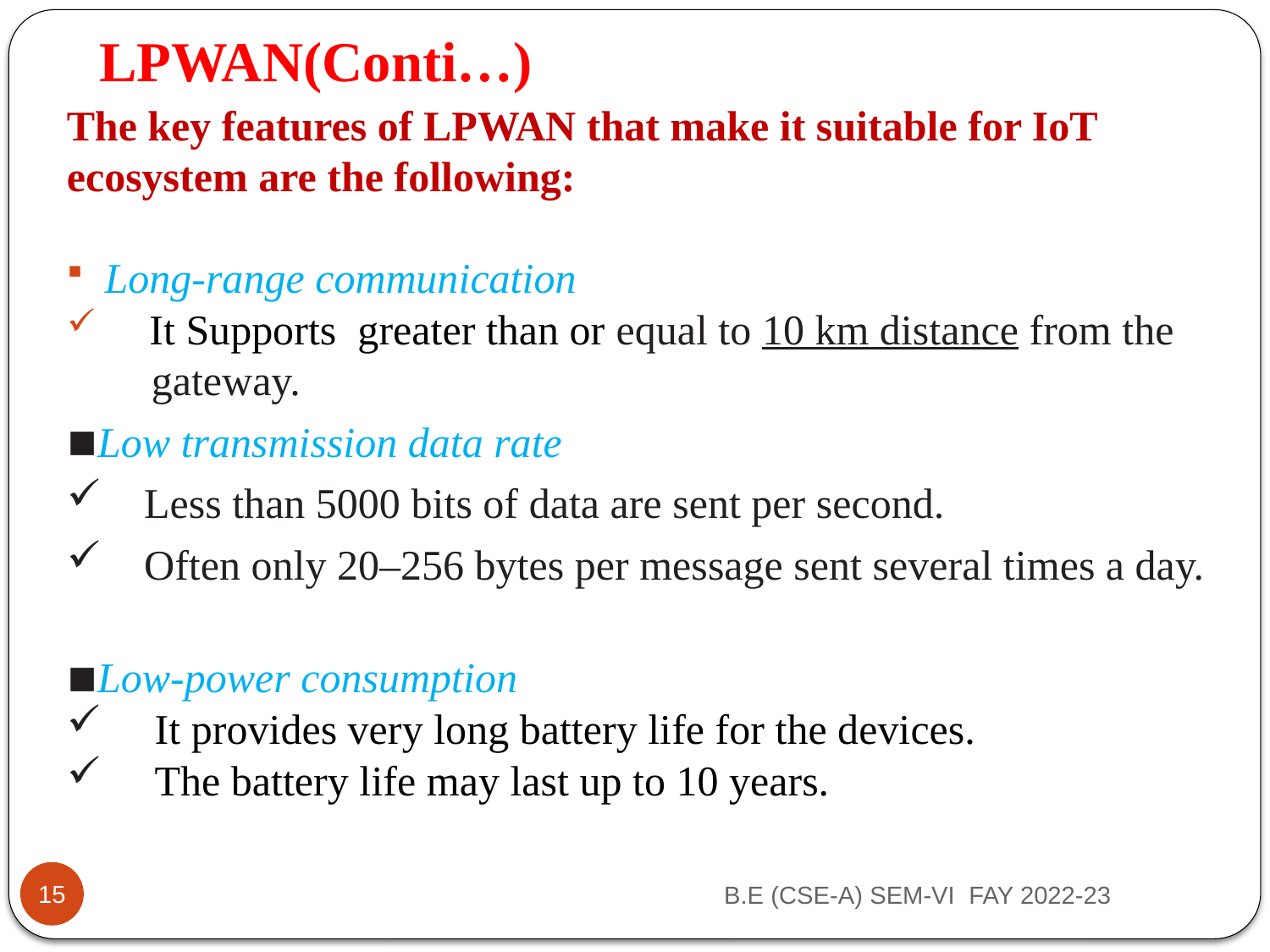

# LPWAN(Conti…)
The key features of LPWAN that make it suitable for IoT ecosystem are the following:

  Long-range communication
     It Supports  greater than or equal to 10 km distance from the
        gateway.
Low transmission data rate
    Less than 5000 bits of data are sent per second.
    Often only 20–256 bytes per message sent several times a day.

Low-power consumption
     It provides very long battery life for the devices.
     The battery life may last up to 10 years.

15
B.E (CSE-A) SEM-VI  FAY 2022-23